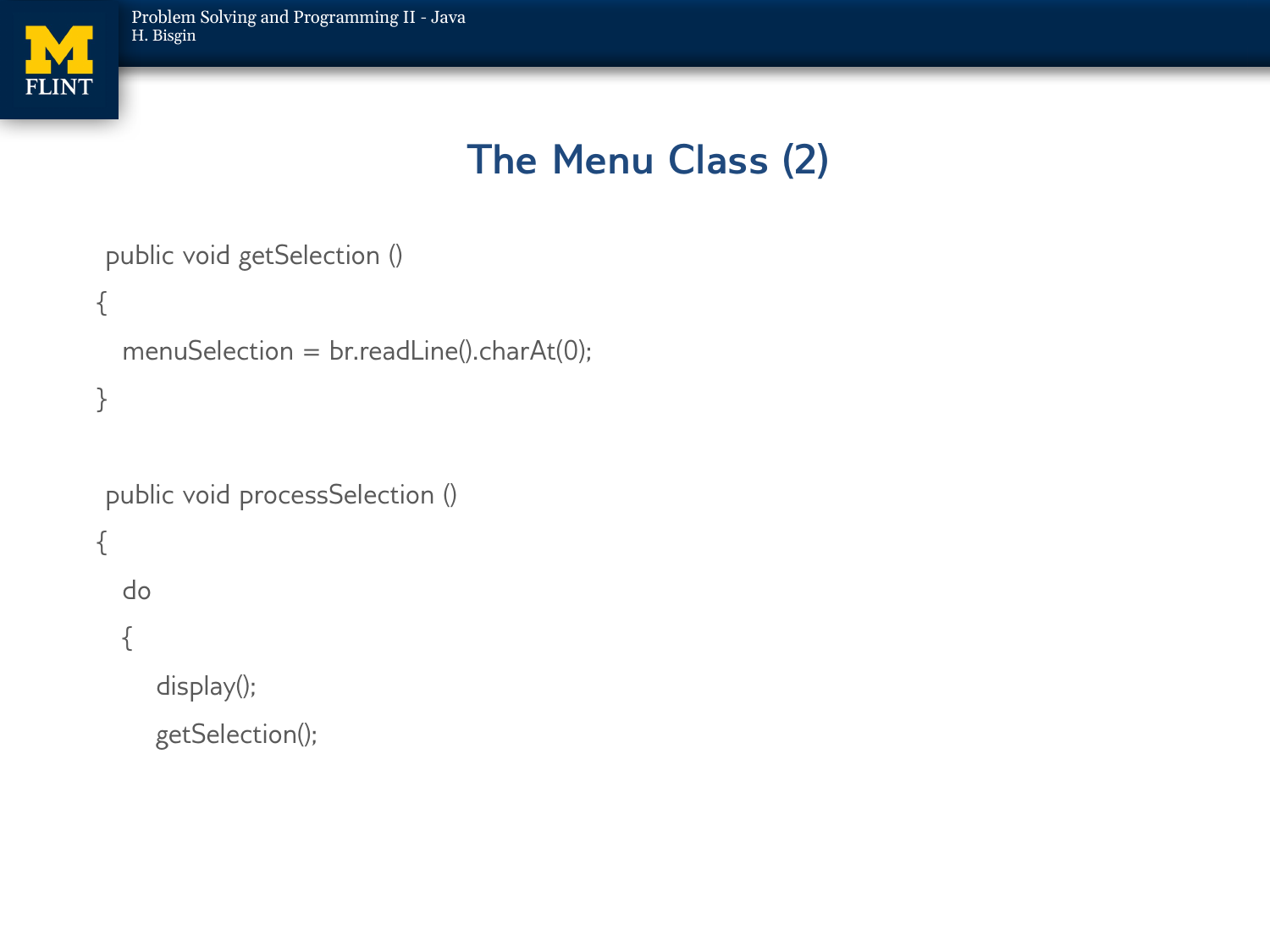

# The Menu Class (2)
    public void getSelection ()
   {
      menuSelection = br.readLine().charAt(0);
   }

    public void processSelection ()
   {
      do
      {
          display();
          getSelection();